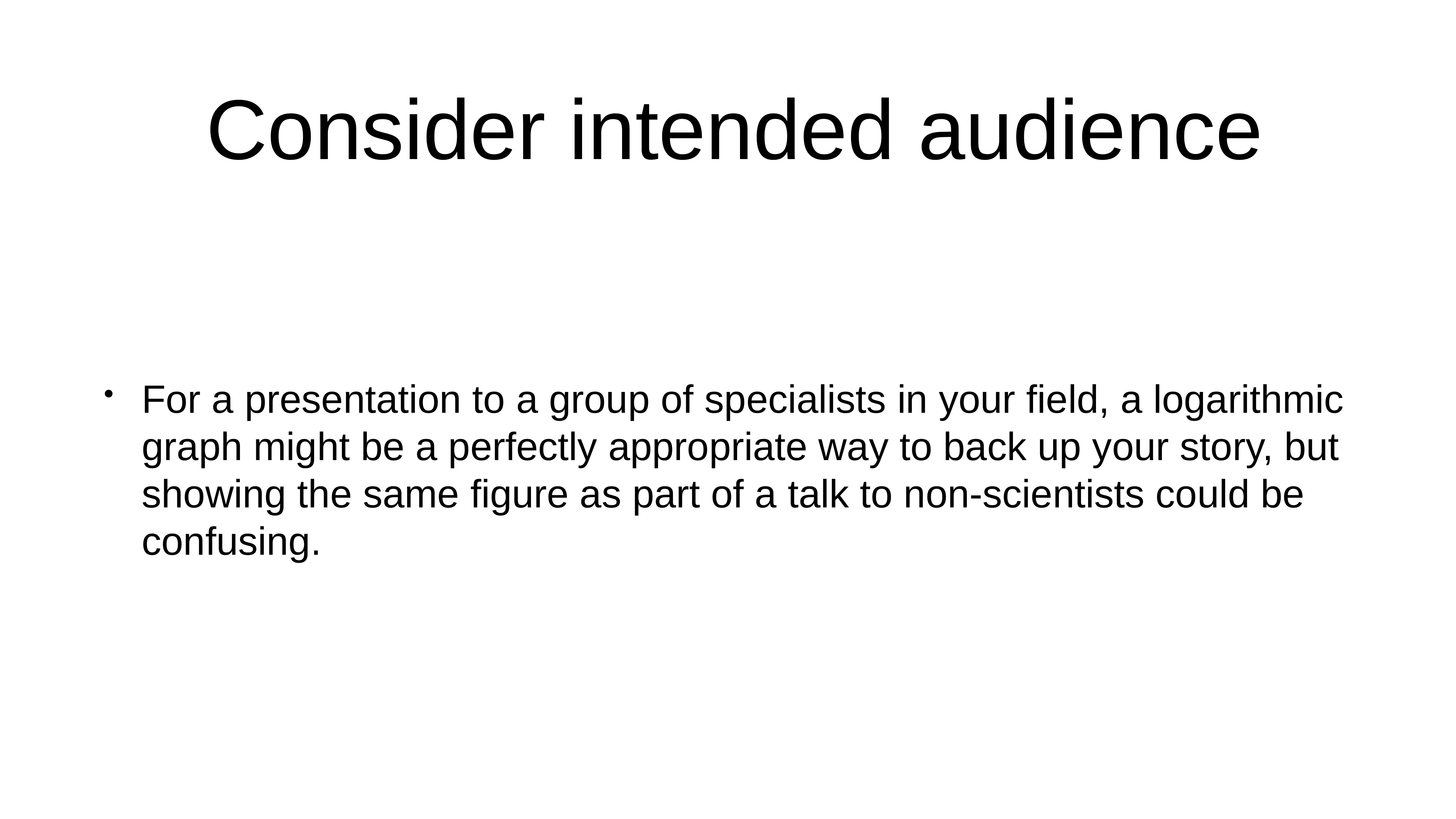

# Consider intended audience
For a presentation to a group of specialists in your field, a logarithmic graph might be a perfectly appropriate way to back up your story, but showing the same figure as part of a talk to non-scientists could be confusing.